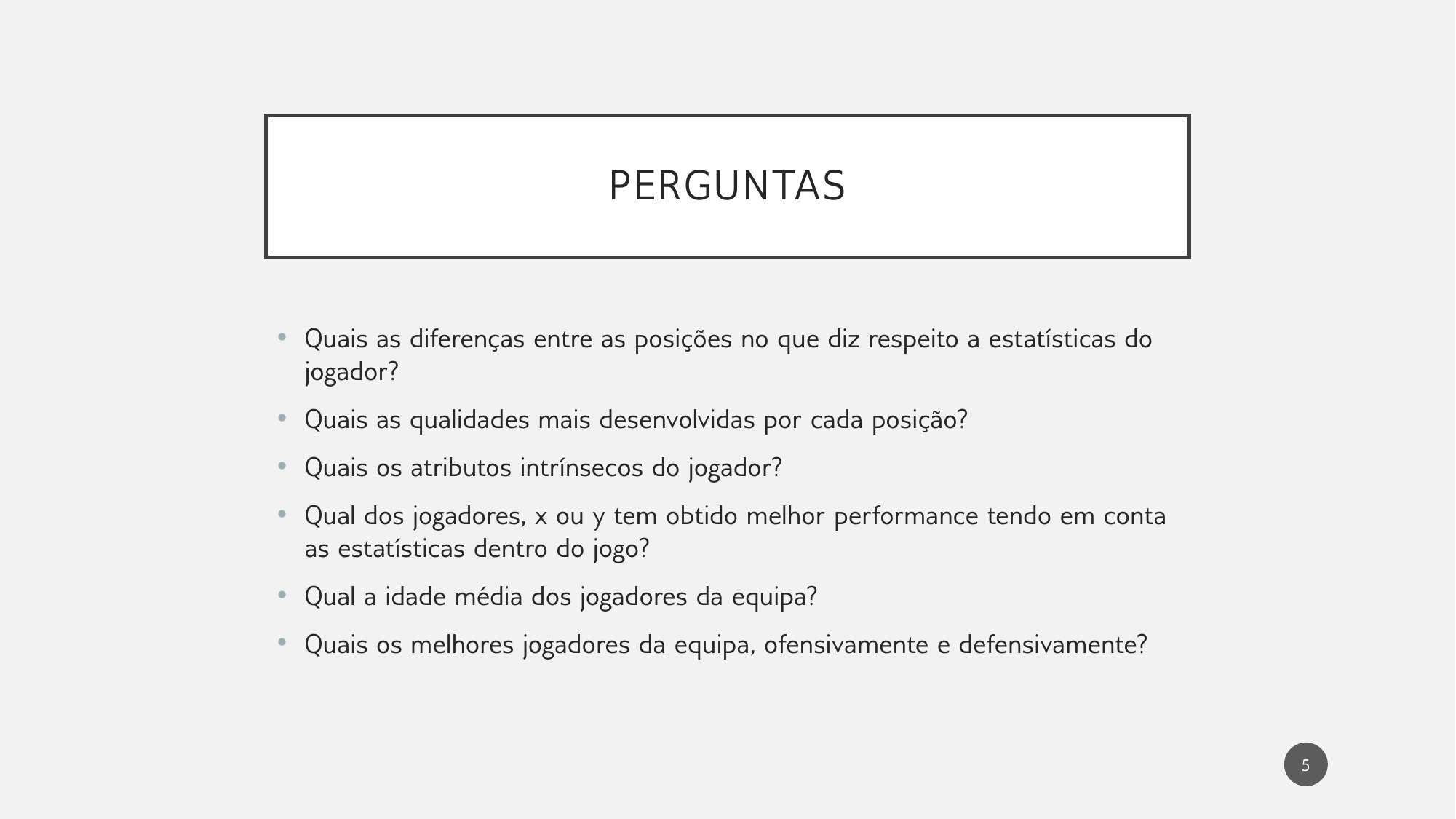

# Perguntas
Quais as diferenças entre as posições no que diz respeito a estatísticas do jogador?
Quais as qualidades mais desenvolvidas por cada posição?
Quais os atributos intrínsecos do jogador?
Qual dos jogadores, x ou y tem obtido melhor performance tendo em conta as estatísticas dentro do jogo?
Qual a idade média dos jogadores da equipa?
Quais os melhores jogadores da equipa, ofensivamente e defensivamente?
5